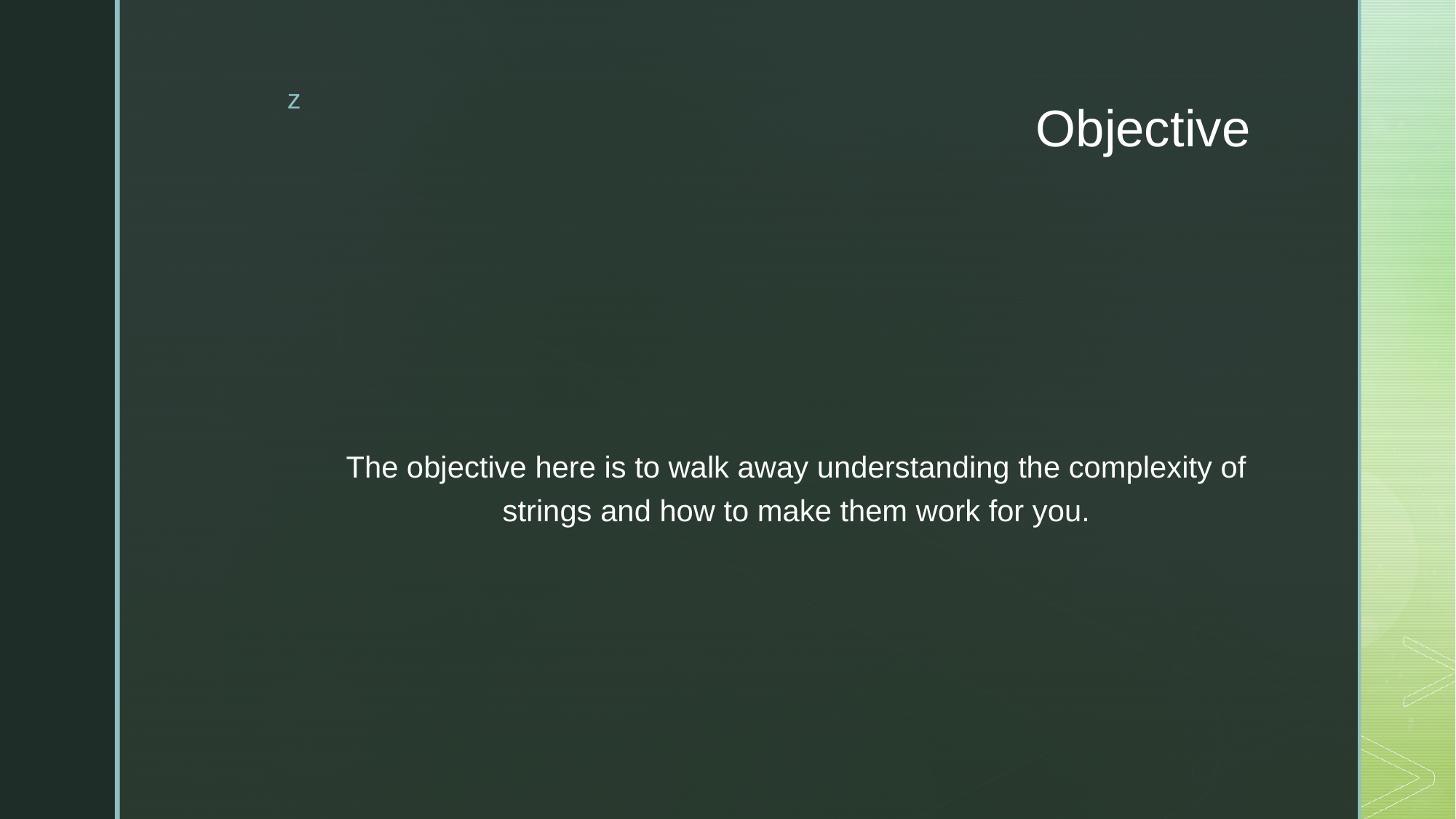

# Objective
The objective here is to walk away understanding the complexity of strings and how to make them work for you.